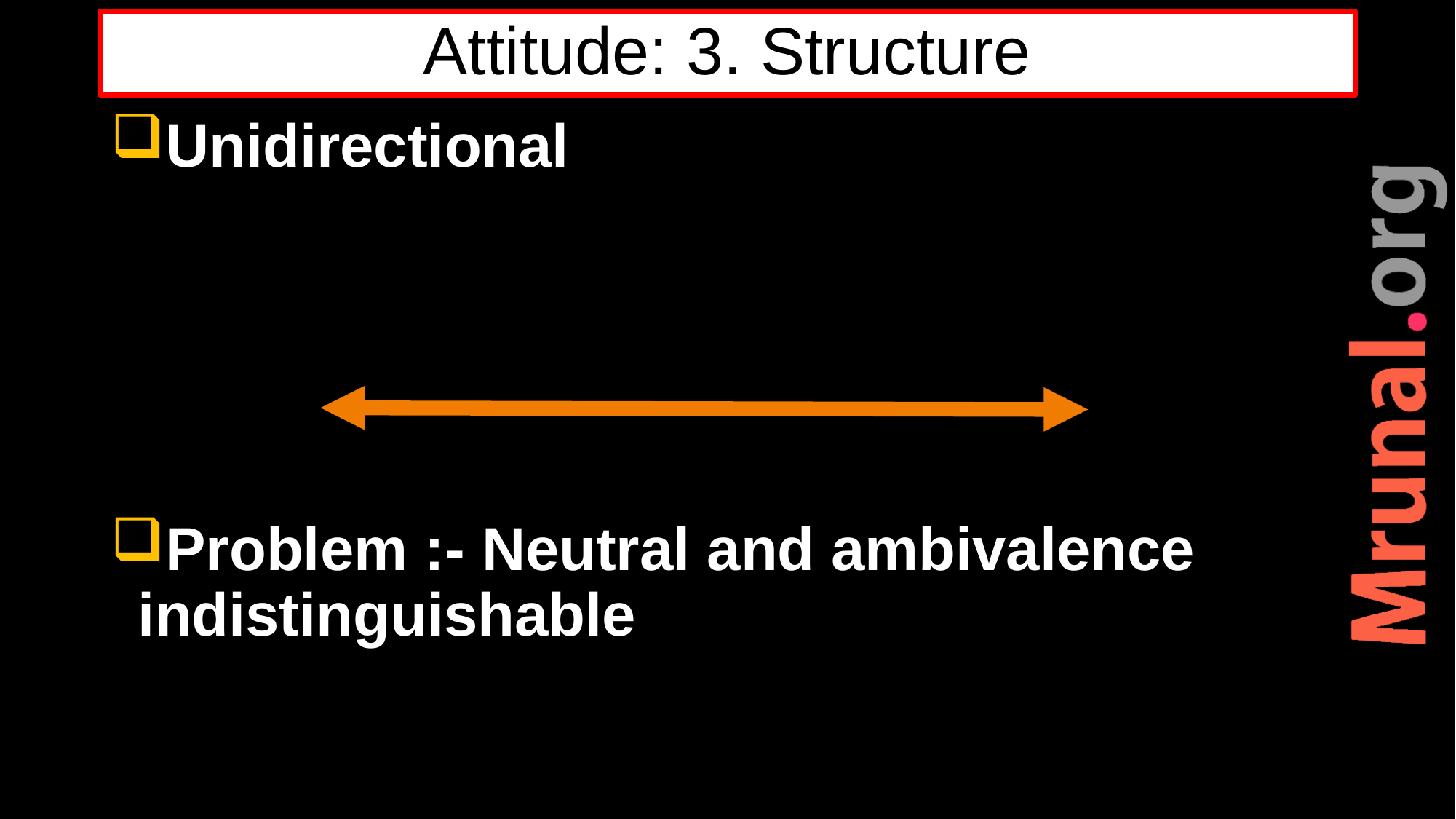

# Attitude: 3. Structure
Unidirectional

Problem :- Neutral and ambivalence indistinguishable